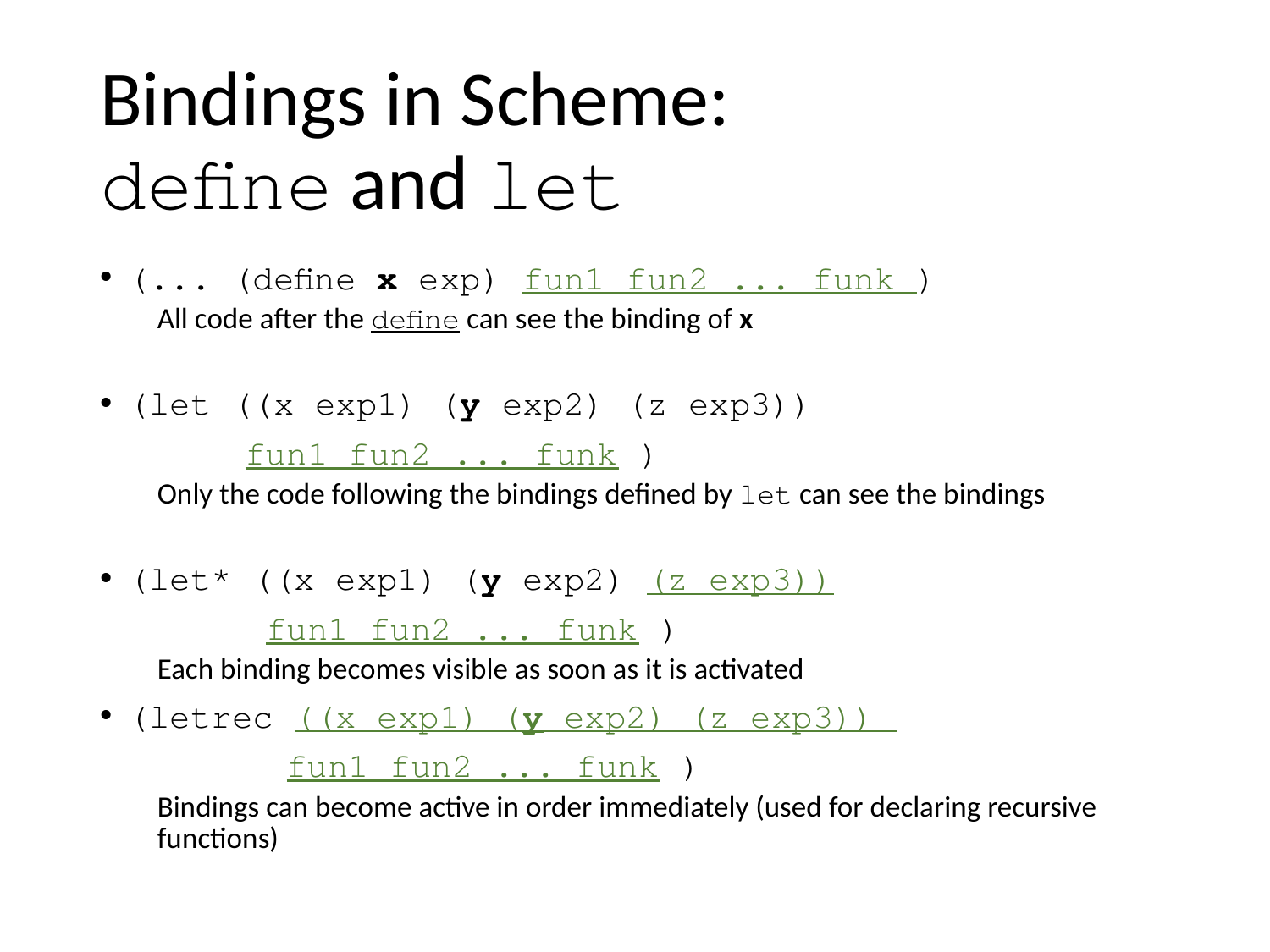

# Bindings in Scheme: define and let
(... (define x exp) fun1 fun2 ... funk )
All code after the define can see the binding of x

(let ((x exp1) (y exp2) (z exp3))
       fun1 fun2 ... funk )
Only the code following the bindings defined by let can see the bindings

(let* ((x exp1) (y exp2) (z exp3))
        fun1 fun2 ... funk )
Each binding becomes visible as soon as it is activated
(letrec ((x exp1) (y exp2) (z exp3))
         fun1 fun2 ... funk )
Bindings can become active in order immediately (used for declaring recursive functions)